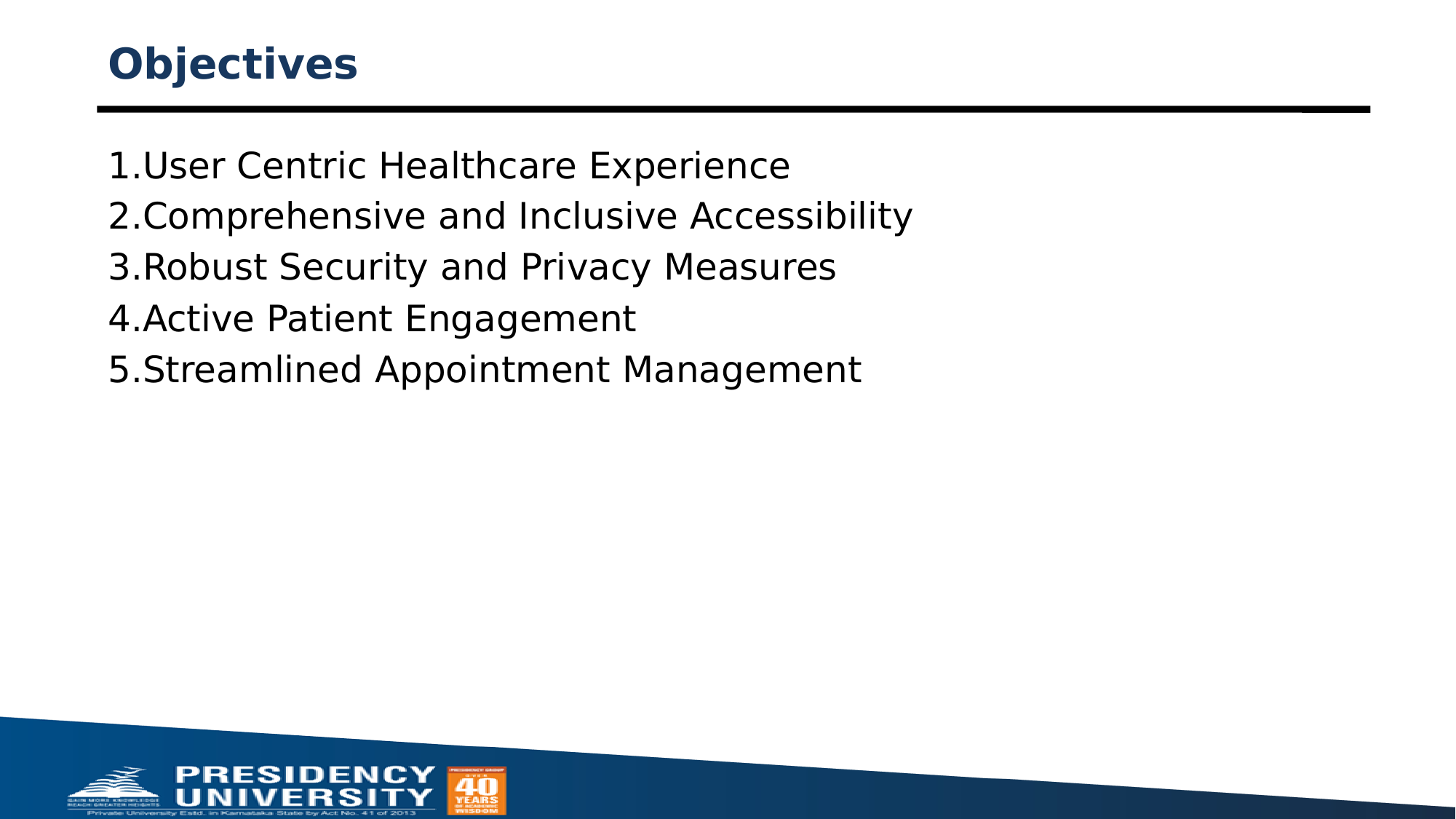

# Objectives
1.User Centric Healthcare Experience
2.Comprehensive and Inclusive Accessibility
3.Robust Security and Privacy Measures
4.Active Patient Engagement
5.Streamlined Appointment Management